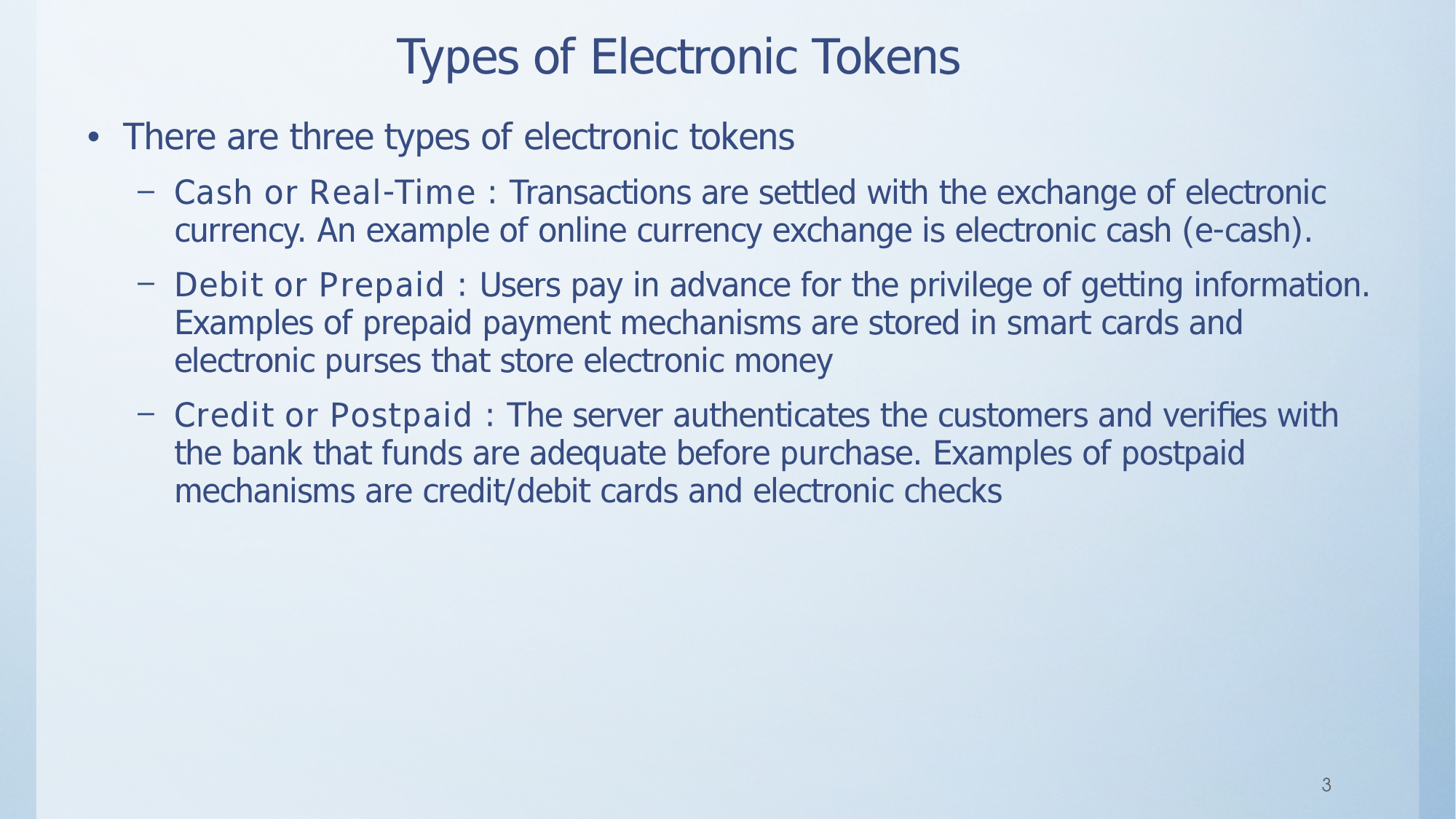

# Types of Electronic Tokens
There are three types of electronic tokens
Cash or Real-Time : Transactions are settled with the exchange of electronic currency. An example of online currency exchange is electronic cash (e-cash).
Debit or Prepaid : Users pay in advance for the privilege of getting information. Examples of prepaid payment mechanisms are stored in smart cards and electronic purses that store electronic money
Credit or Postpaid : The server authenticates the customers and verifies with the bank that funds are adequate before purchase. Examples of postpaid mechanisms are credit/debit cards and electronic checks

3